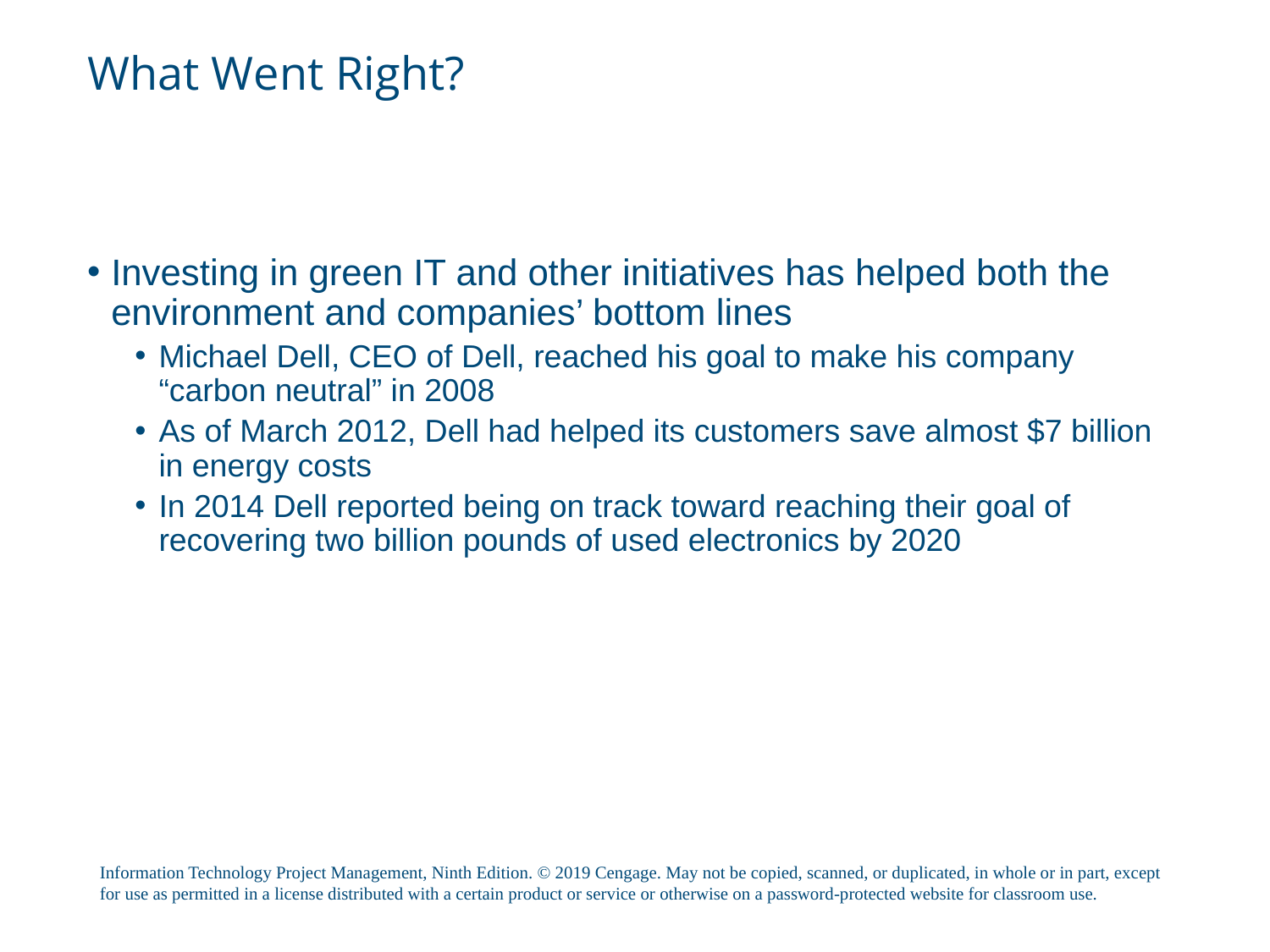

# What Went Right?
Investing in green IT and other initiatives has helped both the environment and companies’ bottom lines
Michael Dell, CEO of Dell, reached his goal to make his company “carbon neutral” in 2008
As of March 2012, Dell had helped its customers save almost $7 billion in energy costs
In 2014 Dell reported being on track toward reaching their goal of recovering two billion pounds of used electronics by 2020
Information Technology Project Management, Ninth Edition. © 2019 Cengage. May not be copied, scanned, or duplicated, in whole or in part, except for use as permitted in a license distributed with a certain product or service or otherwise on a password-protected website for classroom use.